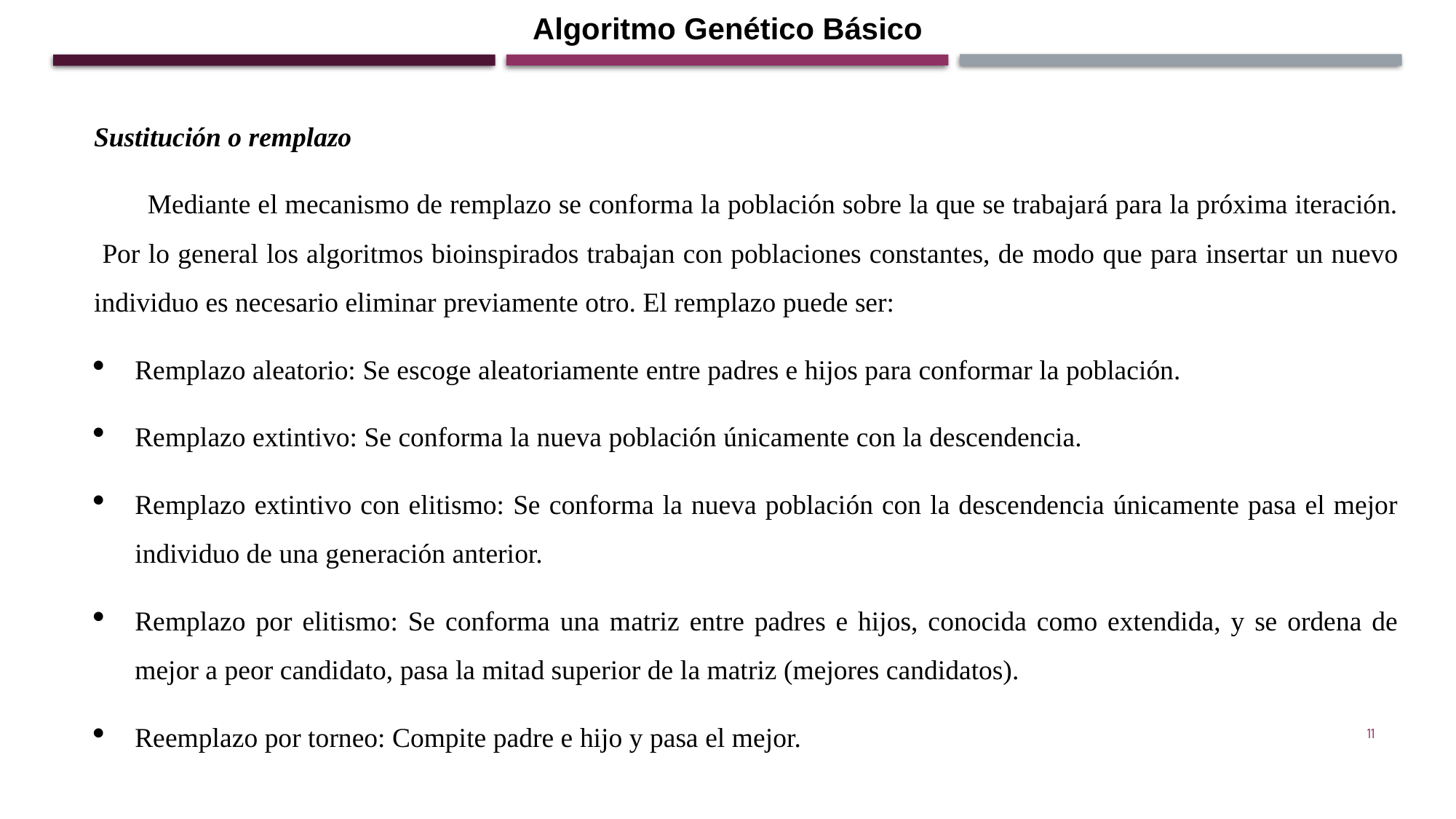

Algoritmo Genético Básico
Sustitución o remplazo
Mediante el mecanismo de remplazo se conforma la población sobre la que se trabajará para la próxima iteración.  Por lo general los algoritmos bioinspirados trabajan con poblaciones constantes, de modo que para insertar un nuevo individuo es necesario eliminar previamente otro. El remplazo puede ser:
Remplazo aleatorio: Se escoge aleatoriamente entre padres e hijos para conformar la población.
Remplazo extintivo: Se conforma la nueva población únicamente con la descendencia.
Remplazo extintivo con elitismo: Se conforma la nueva población con la descendencia únicamente pasa el mejor individuo de una generación anterior.
Remplazo por elitismo: Se conforma una matriz entre padres e hijos, conocida como extendida, y se ordena de mejor a peor candidato, pasa la mitad superior de la matriz (mejores candidatos).
Reemplazo por torneo: Compite padre e hijo y pasa el mejor.
11